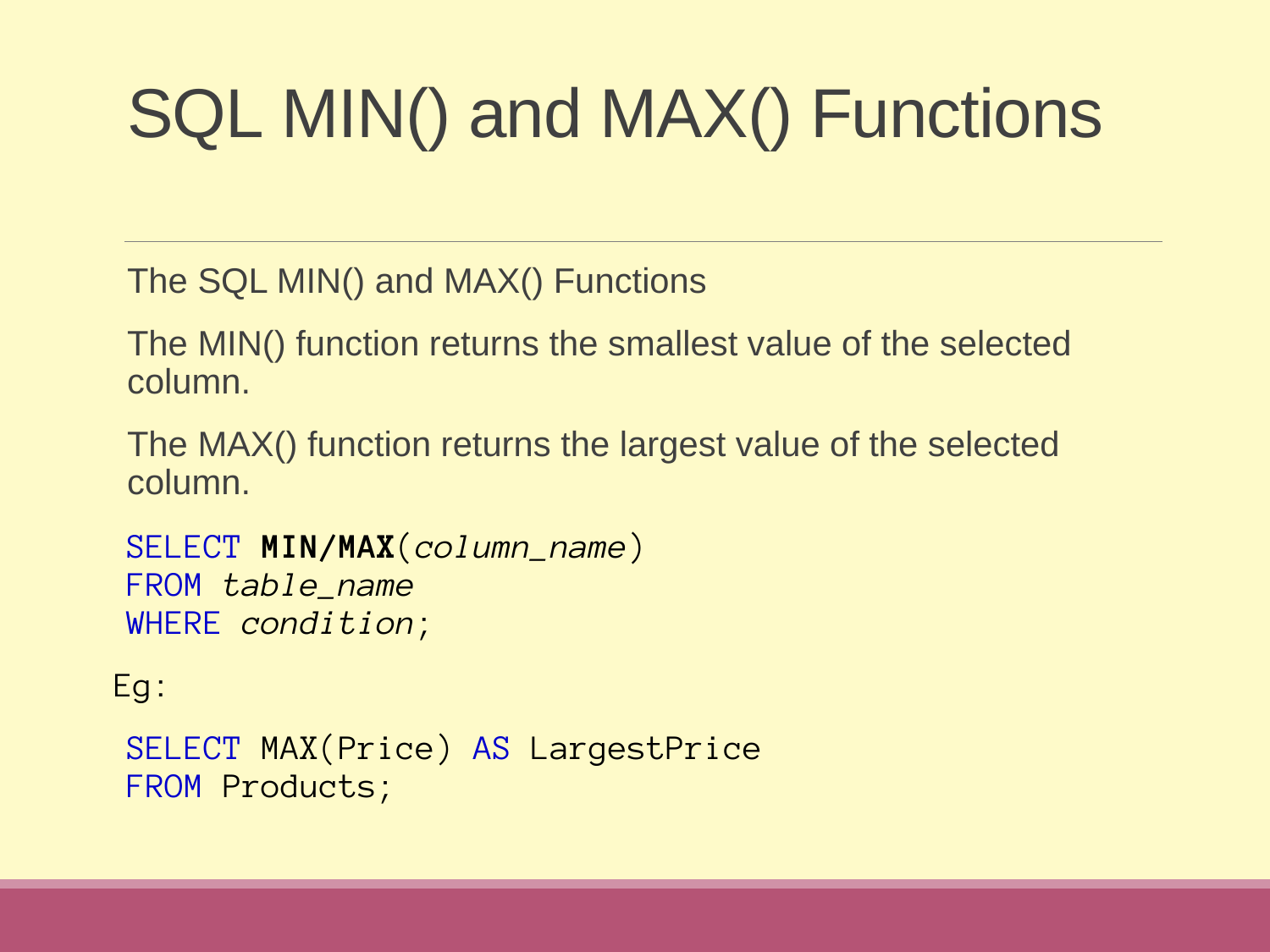

# SQL MIN() and MAX() Functions
The SQL MIN() and MAX() Functions
The MIN() function returns the smallest value of the selected column.
The MAX() function returns the largest value of the selected column.
SELECT MIN/MAX(column_name)
FROM table_name
WHERE condition;
Eg:
SELECT MAX(Price) AS LargestPrice
FROM Products;